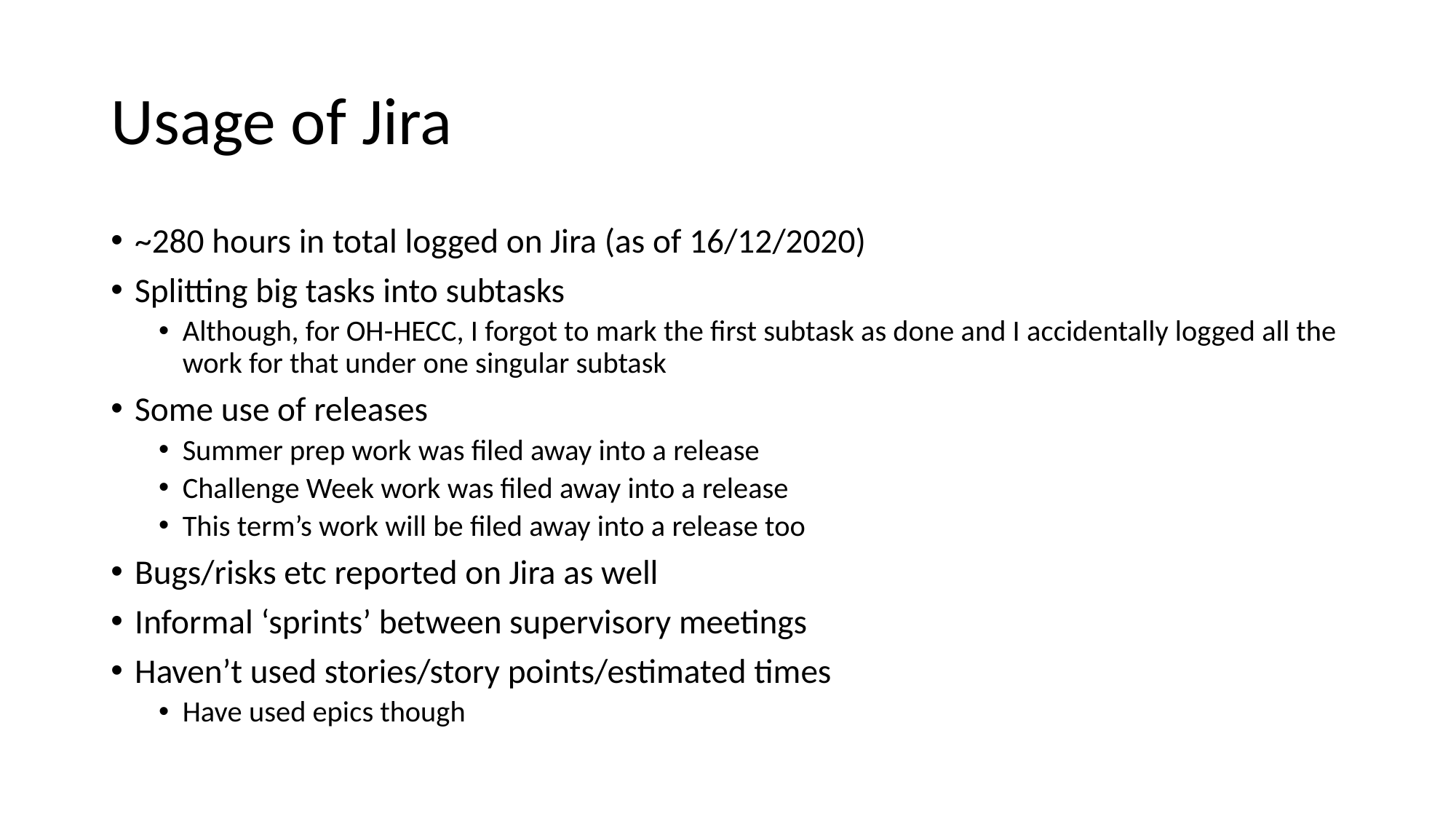

# Usage of Jira
~280 hours in total logged on Jira (as of 16/12/2020)
Splitting big tasks into subtasks
Although, for OH-HECC, I forgot to mark the first subtask as done and I accidentally logged all the work for that under one singular subtask
Some use of releases
Summer prep work was filed away into a release
Challenge Week work was filed away into a release
This term’s work will be filed away into a release too
Bugs/risks etc reported on Jira as well
Informal ‘sprints’ between supervisory meetings
Haven’t used stories/story points/estimated times
Have used epics though